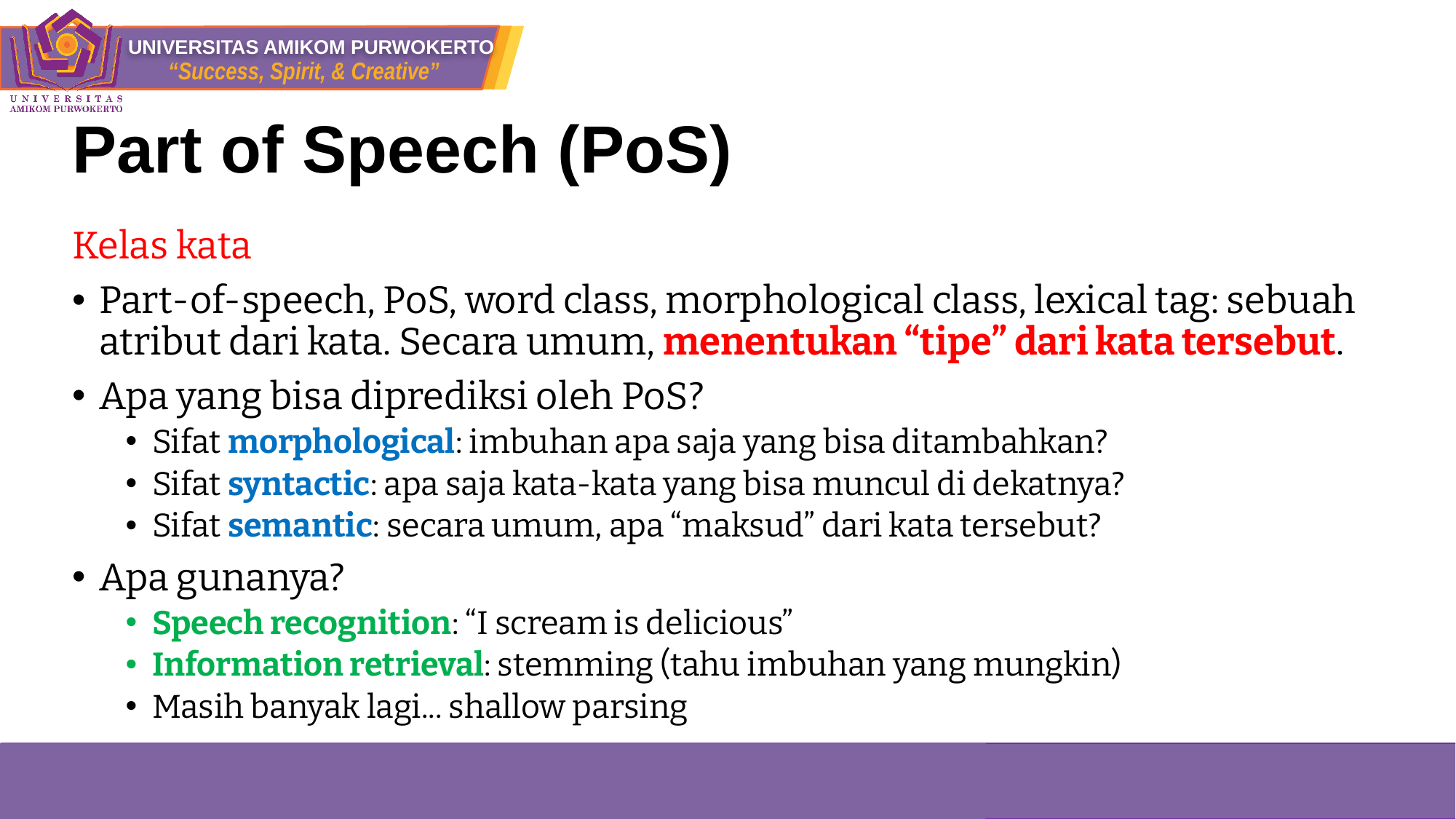

# Part of Speech (PoS)
Kelas kata
Part-of-speech, PoS, word class, morphological class, lexical tag: sebuah atribut dari kata. Secara umum, menentukan “tipe” dari kata tersebut.
Apa yang bisa diprediksi oleh PoS?
Sifat morphological: imbuhan apa saja yang bisa ditambahkan?
Sifat syntactic: apa saja kata-kata yang bisa muncul di dekatnya?
Sifat semantic: secara umum, apa “maksud” dari kata tersebut?
Apa gunanya?
Speech recognition: “I scream is delicious”
Information retrieval: stemming (tahu imbuhan yang mungkin)
Masih banyak lagi... shallow parsing